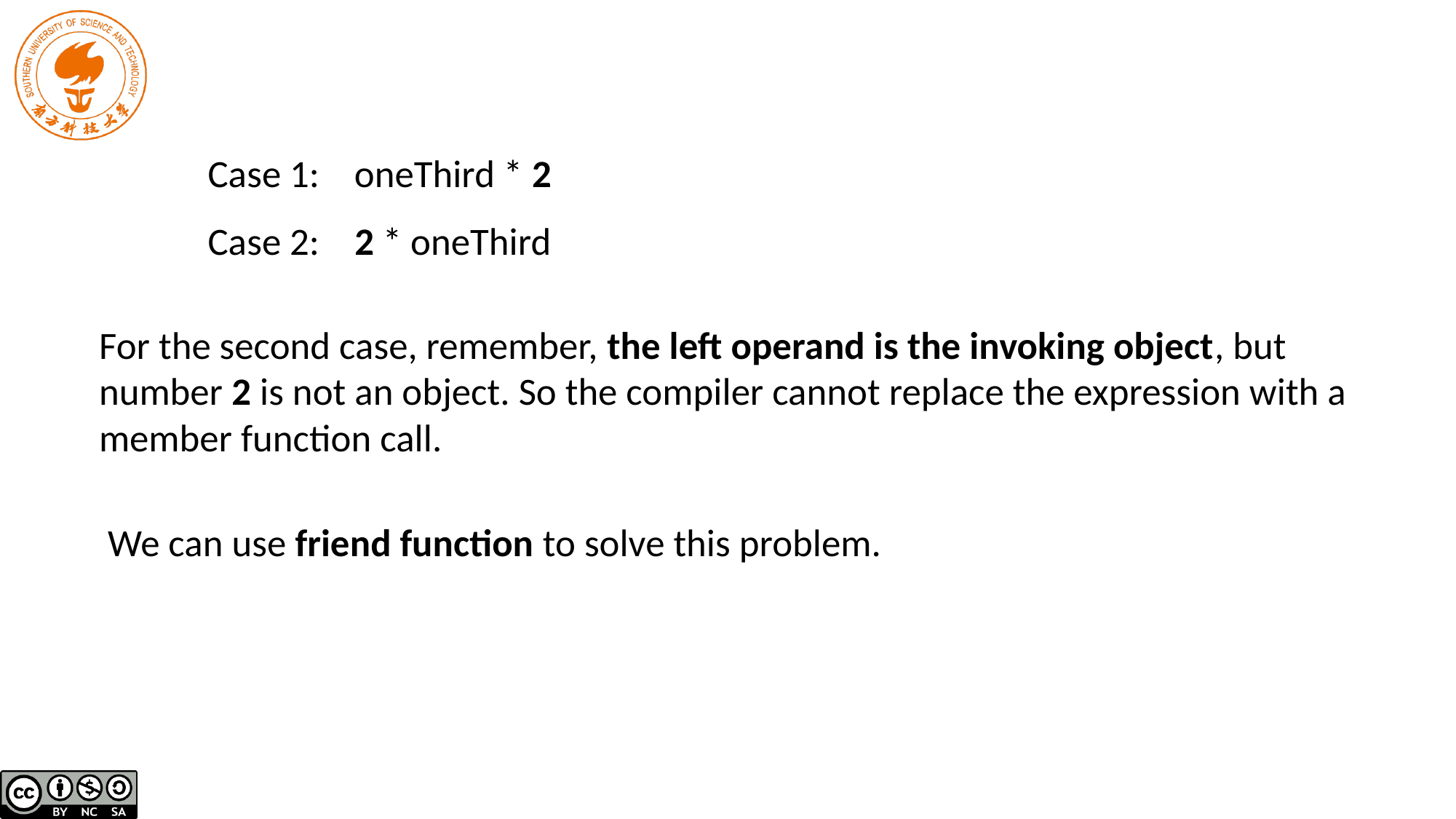

Case 1:    oneThird * 2
Case 2:    2 * oneThird
For the second case, remember, the left operand is the invoking object, but number 2 is not an object. So the compiler cannot replace the expression with a member function call.

 We can use friend function to solve this problem.